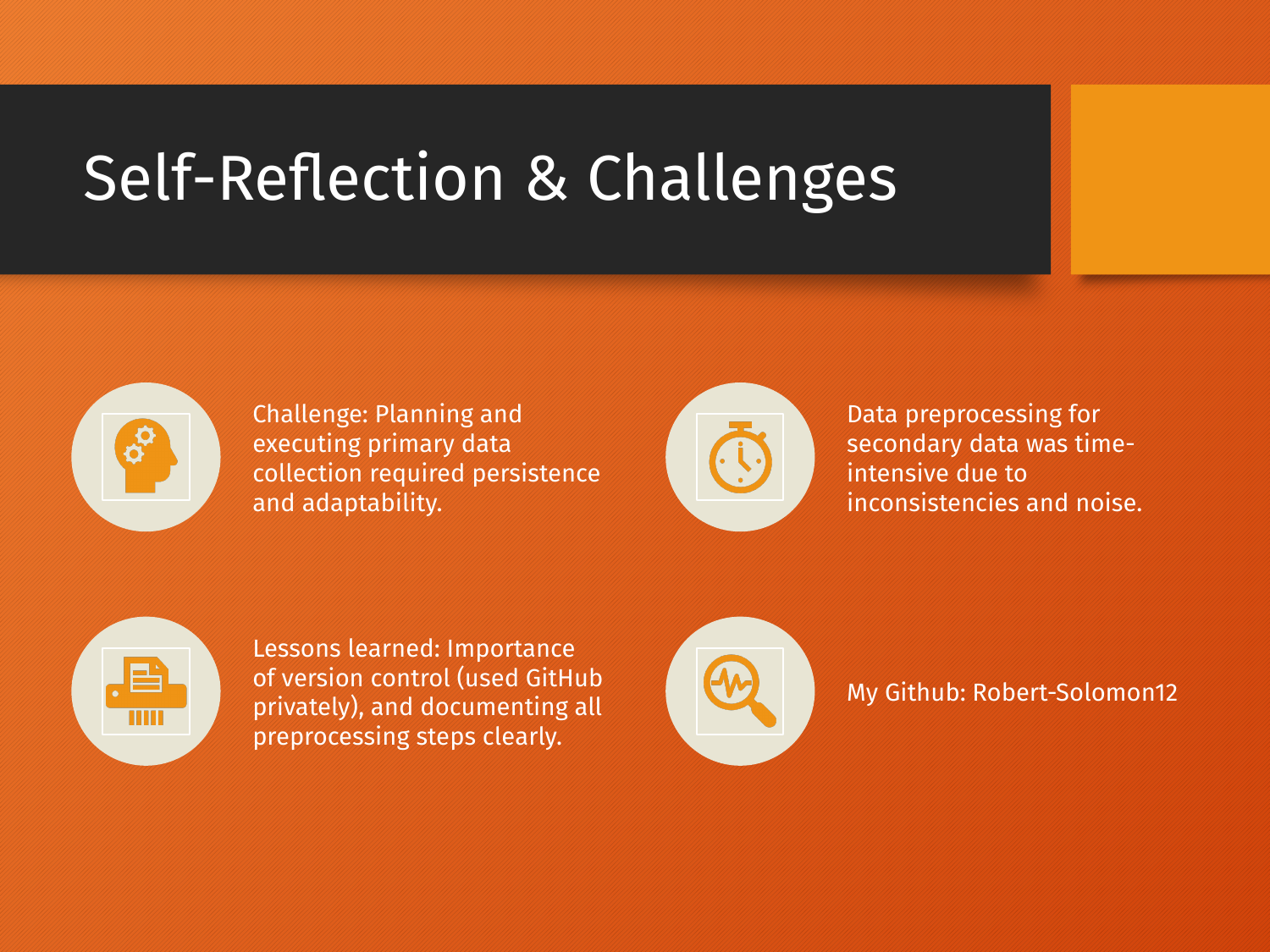

# Self-Reflection & Challenges
Challenge: Planning and executing primary data collection required persistence and adaptability.
Data preprocessing for secondary data was time-intensive due to inconsistencies and noise.
Lessons learned: Importance of version control (used GitHub privately), and documenting all preprocessing steps clearly.
My Github: Robert-Solomon12